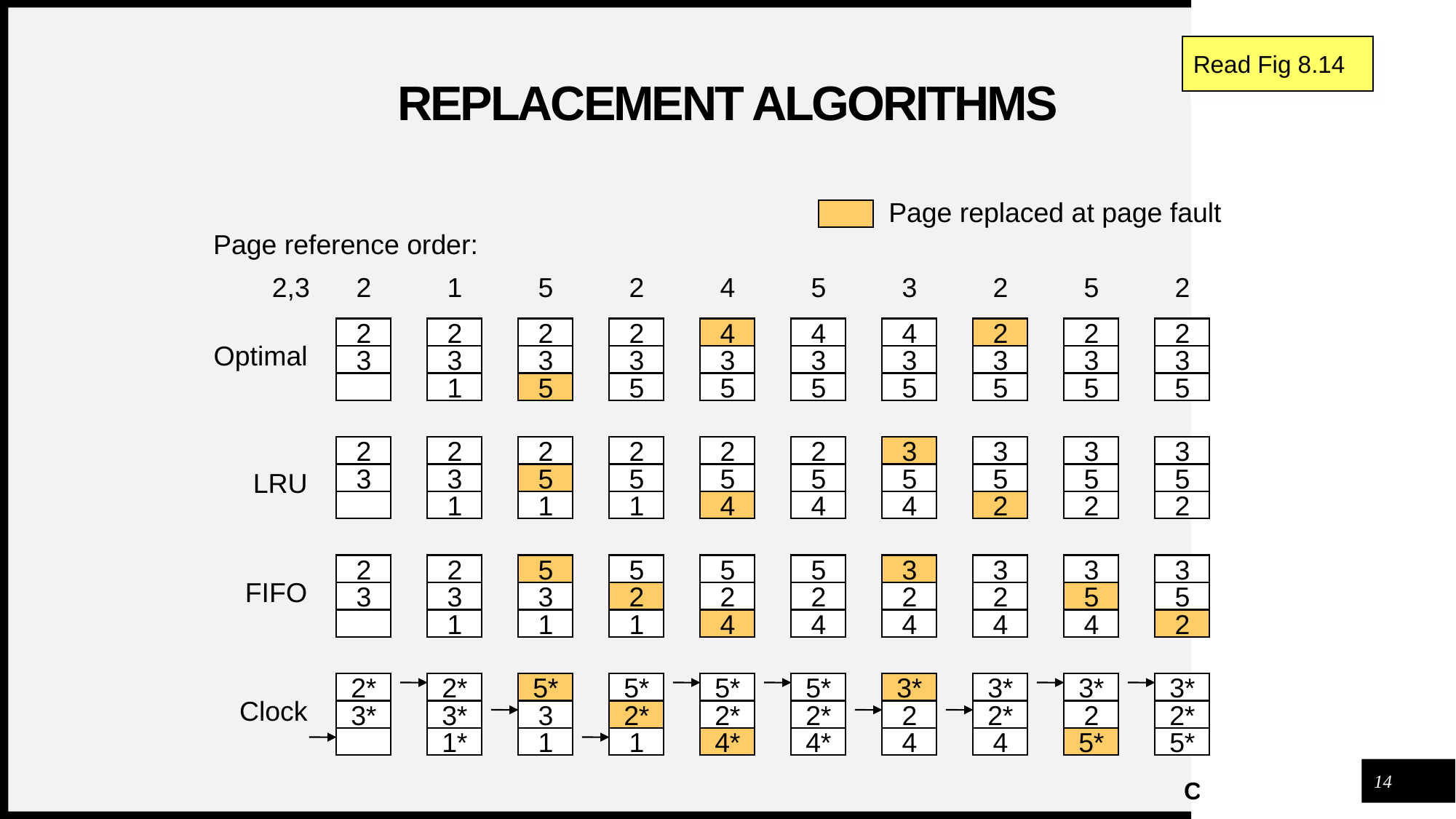

# Replacement Algorithms
Read Fig 8.14

Page replaced at page fault
Page reference order:
2,3
2
1
5
2
4
5
3
2
5
2
2
2
2
2
4
4
4
2
2
2
Optimal
3
3
3
3
3
3
3
3
3
3

1
5
5
5
5
5
5
5
5
2
2
2
2
2
2
3
3
3
3
LRU
3
3
5
5
5
5
5
5
5
5

1
1
1
4
4
4
2
2
2
2
2
5
5
5
5
3
3
3
3
FIFO
3
3
3
2
2
2
2
2
5
5

1
1
1
4
4
4
4
4
2
2*
2*
5*
5*
5*
5*
3*
3*
3*
3*

Clock
3*
3*
3
2*
2*
2*
2
2*
2
2*

1*
1
1
4*
4*
4
4
5*
5*

14